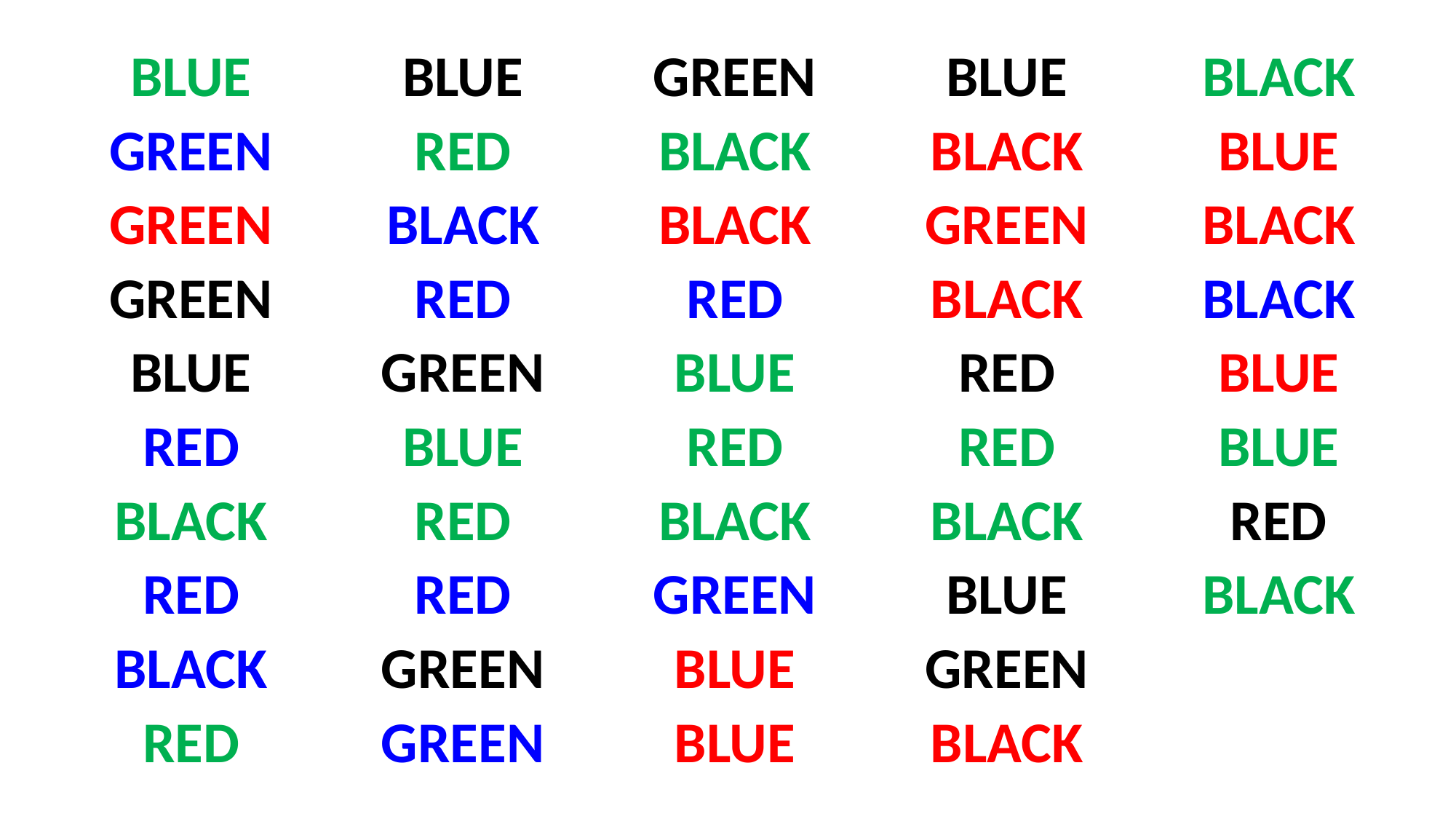

BLUE
GREEN
GREEN
GREEN
BLUE
RED
BLACK
RED
BLACK
RED
BLUE
RED
BLACK
RED
GREEN
BLUE
RED
RED
GREEN
GREEN
GREEN
BLACK
BLACK
RED
BLUE
RED
BLACK
GREEN
BLUE
BLUE
BLUE
BLACK
GREEN
BLACK
RED
RED
BLACK
BLUE
GREEN
BLACK
BLACK
BLUE
BLACK
BLACK
BLUE
BLUE
RED
BLACK